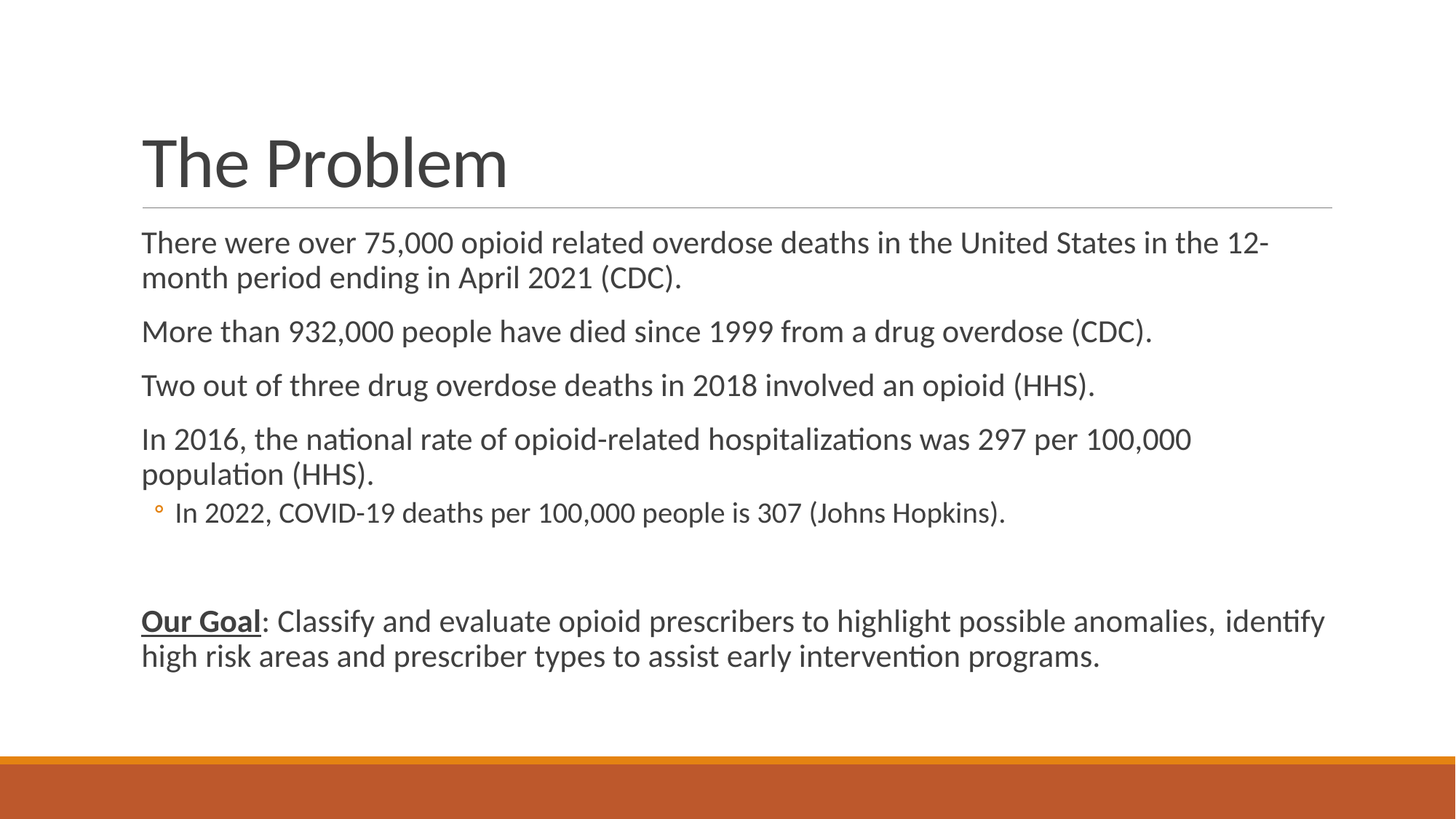

# The Problem
There were over 75,000 opioid related overdose deaths in the United States in the 12-month period ending in April 2021 (CDC).
More than 932,000 people have died since 1999 from a drug overdose (CDC).
Two out of three drug overdose deaths in 2018 involved an opioid (HHS).
In 2016, the national rate of opioid-related hospitalizations was 297 per 100,000 population (HHS).
In 2022, COVID-19 deaths per 100,000 people is 307 (Johns Hopkins).

Our Goal: Classify and evaluate opioid prescribers to highlight possible anomalies, identify high risk areas and prescriber types to assist early intervention programs.